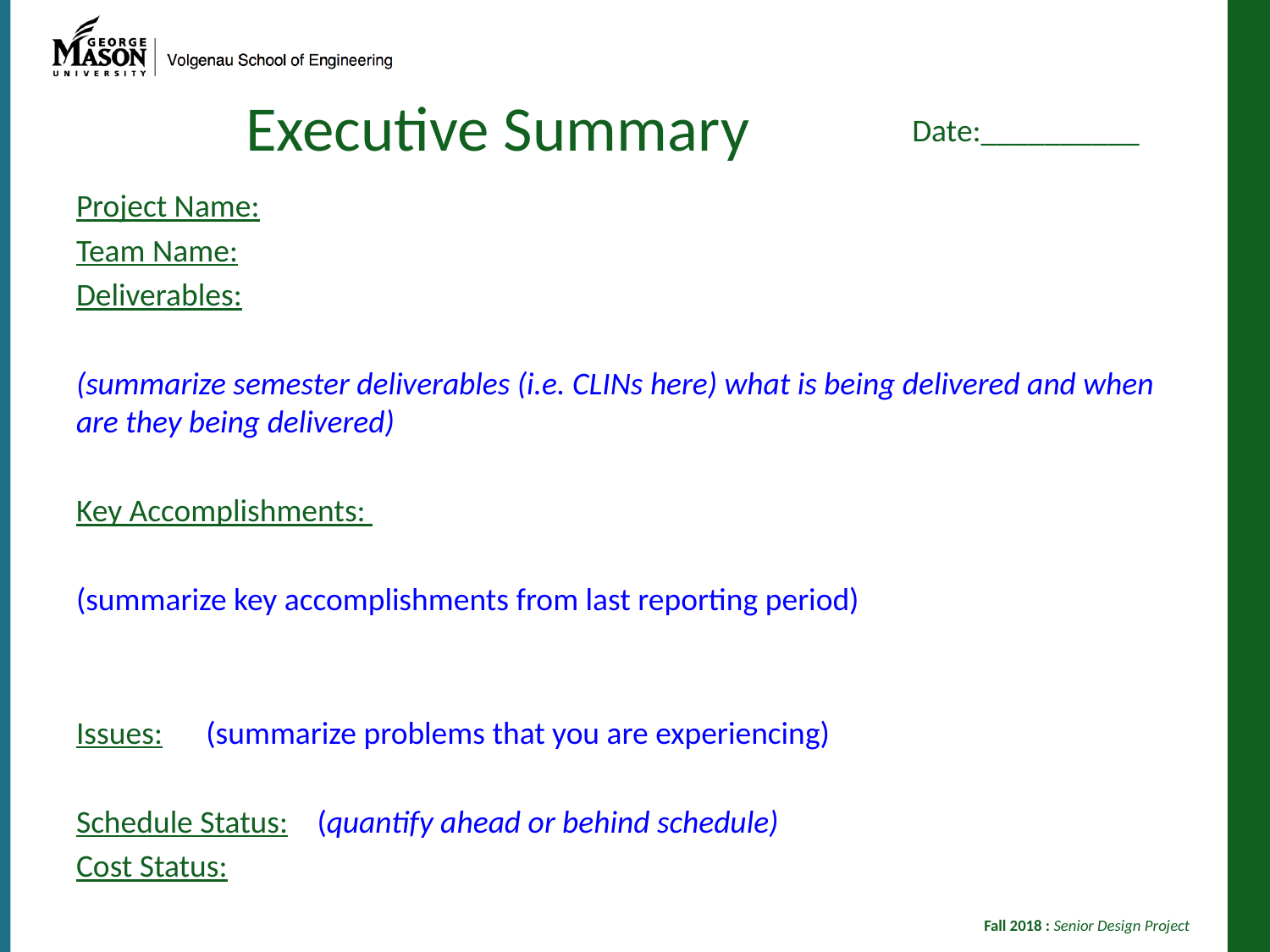

Executive Summary
Date:__________
Project Name:
Team Name:
Deliverables:

(summarize semester deliverables (i.e. CLINs here) what is being delivered and when are they being delivered)

Key Accomplishments:

(summarize key accomplishments from last reporting period)

Issues:      (summarize problems that you are experiencing)

Schedule Status:    (quantify ahead or behind schedule)
Cost Status: